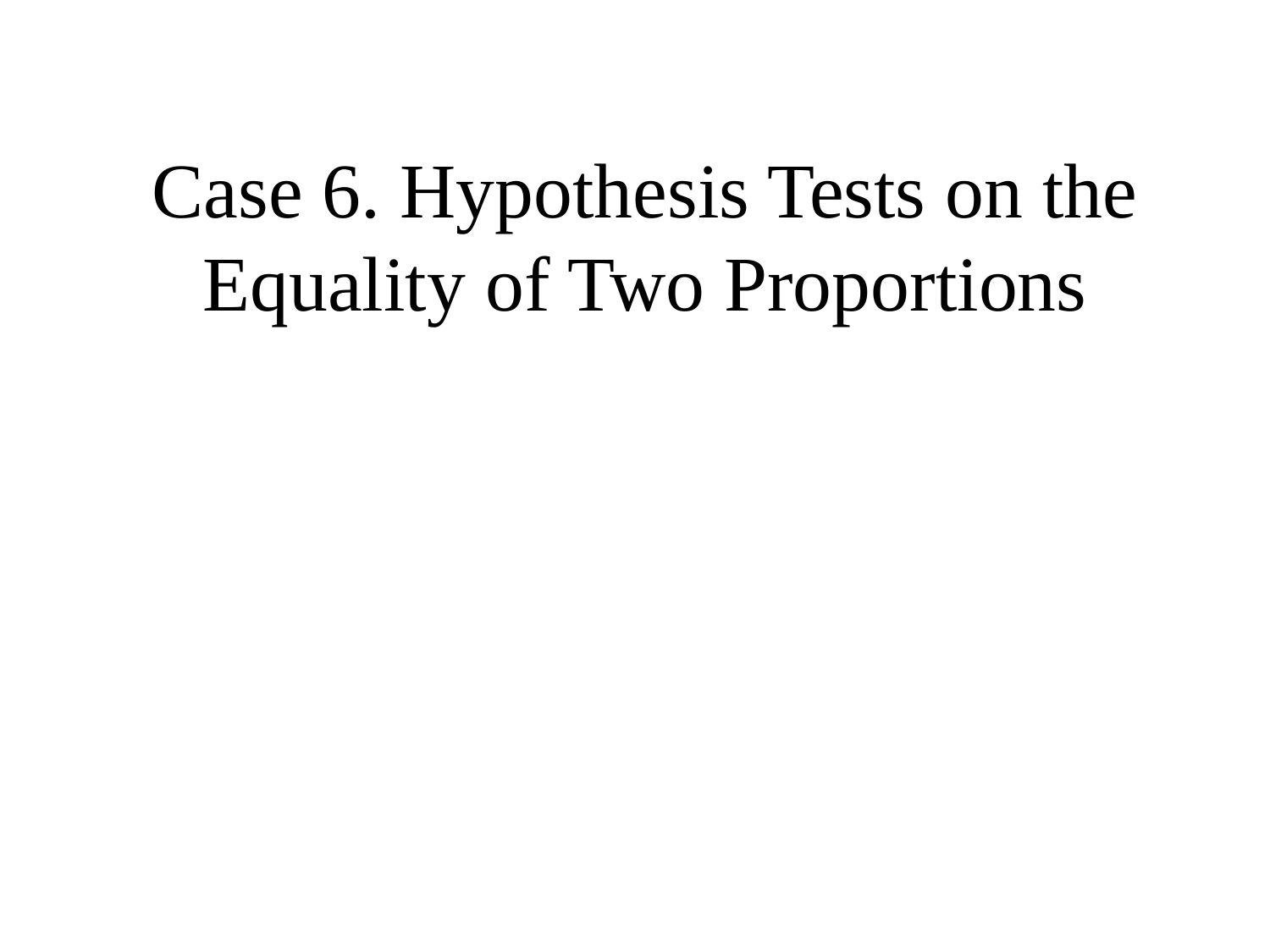

# Case 6. Hypothesis Tests on the Equality of Two Proportions